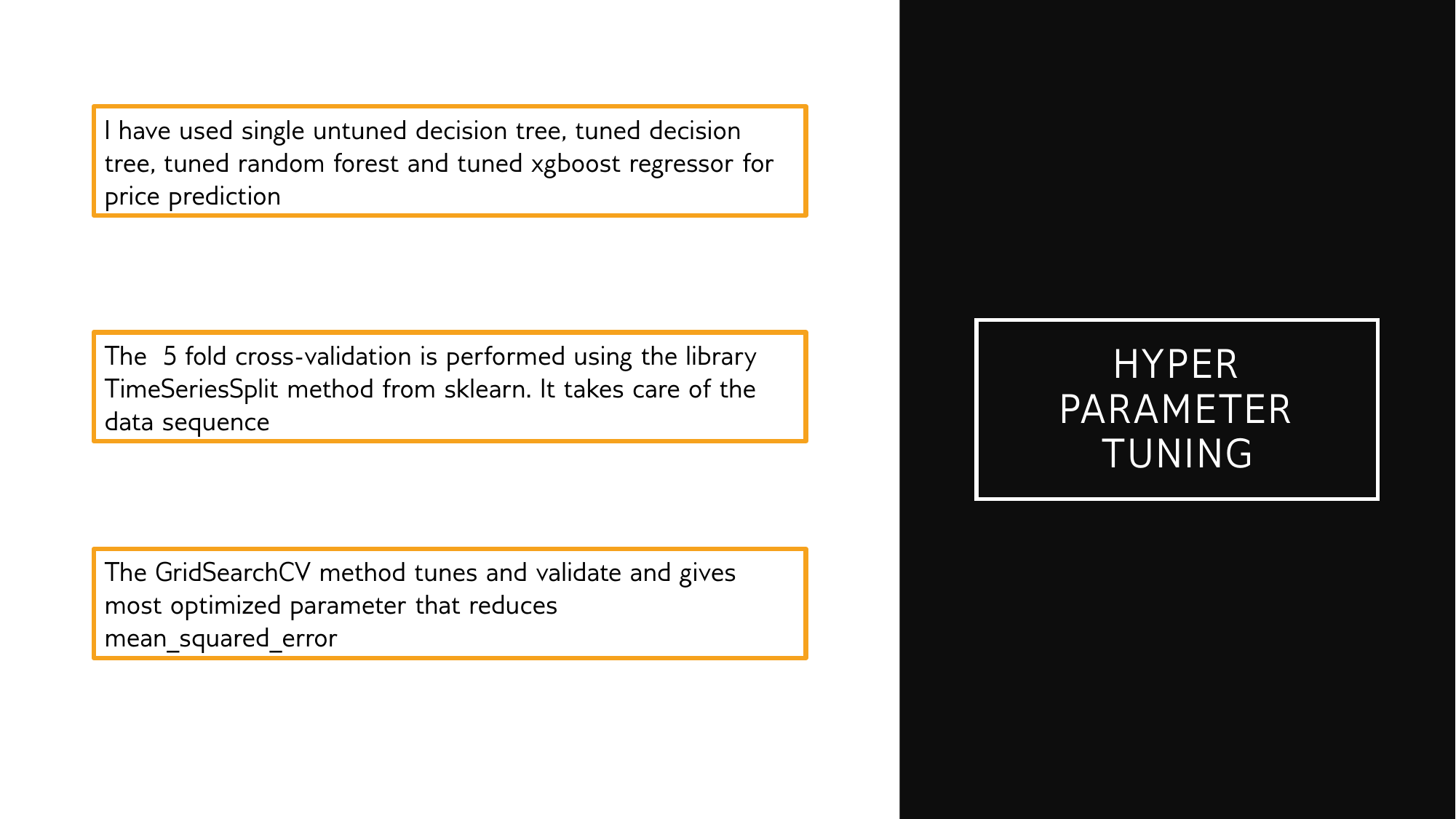

I have used single untuned decision tree, tuned decision tree, tuned random forest and tuned xgboost regressor for price prediction
# Hyper parameter tuning
The  5 fold cross-validation is performed using the library TimeSeriesSplit method from sklearn. It takes care of the data sequence
The GridSearchCV method tunes and validate and gives most optimized parameter that reduces mean_squared_error